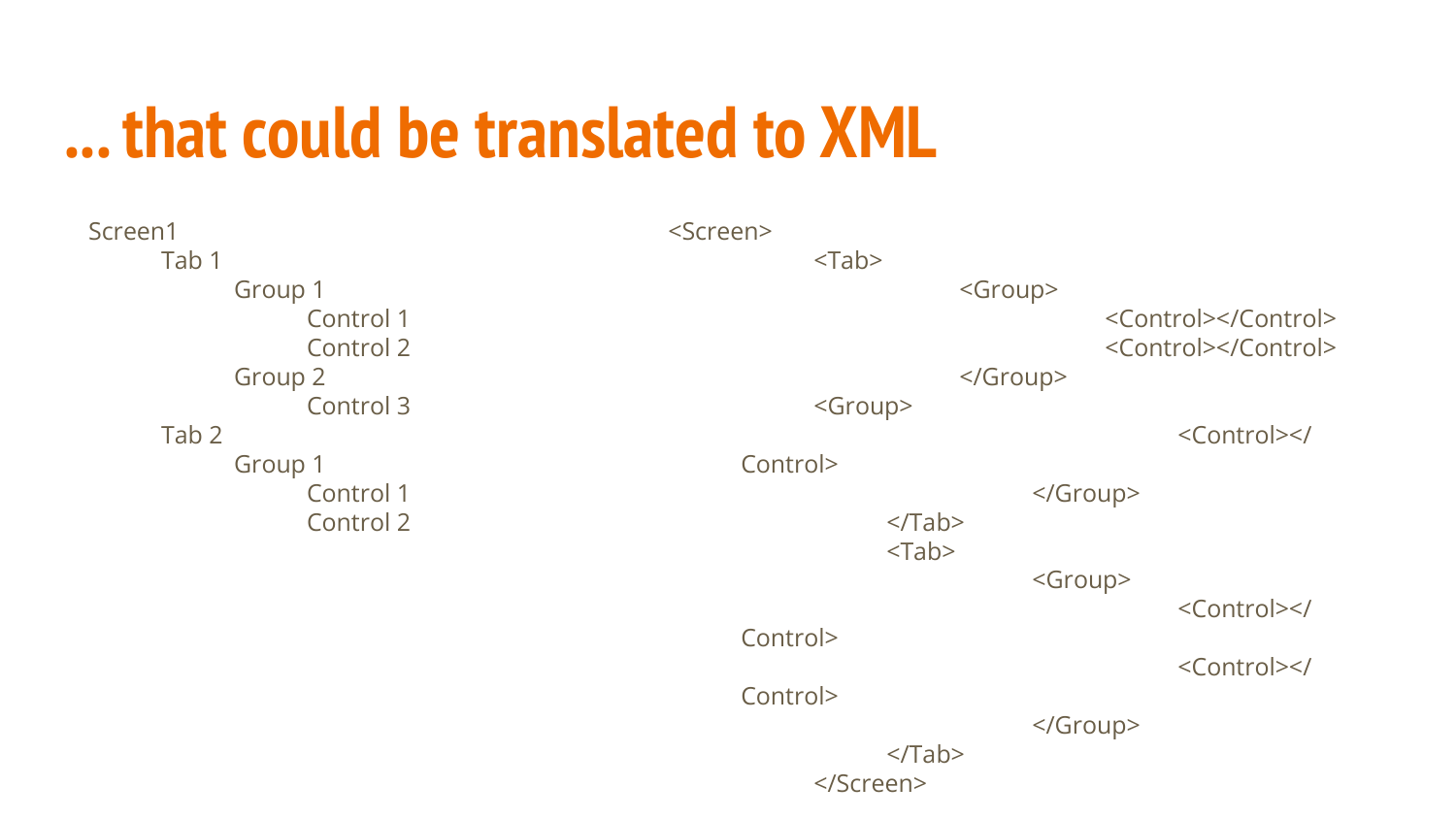

# ... that could be translated to XML
Screen1
Tab 1
Group 1
Control 1
Control 2
Group 2
Control 3
Tab 2
Group 1
Control 1
Control 2

<Screen>
	<Tab>
		<Group>
			<Control></Control>
			<Control></Control>
		</Group>
<Group>
			<Control></Control>
		</Group>
	</Tab>
	<Tab>
		<Group>
			<Control></Control>
			<Control></Control>
		</Group>
	</Tab>
</Screen>